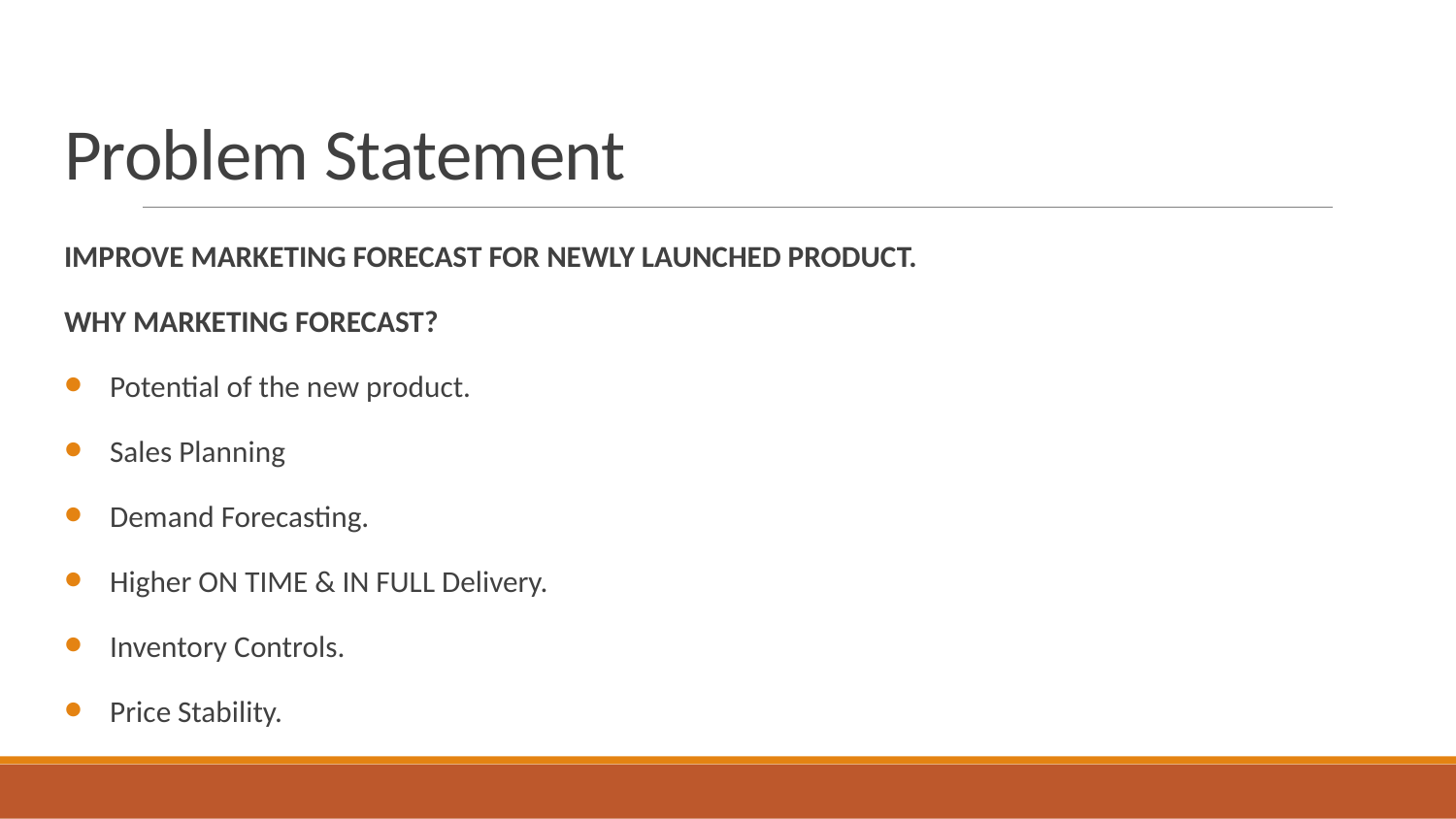

# Problem Statement
IMPROVE MARKETING FORECAST FOR NEWLY LAUNCHED PRODUCT.
WHY MARKETING FORECAST?
Potential of the new product.
Sales Planning
Demand Forecasting.
Higher ON TIME & IN FULL Delivery.
Inventory Controls.
Price Stability.